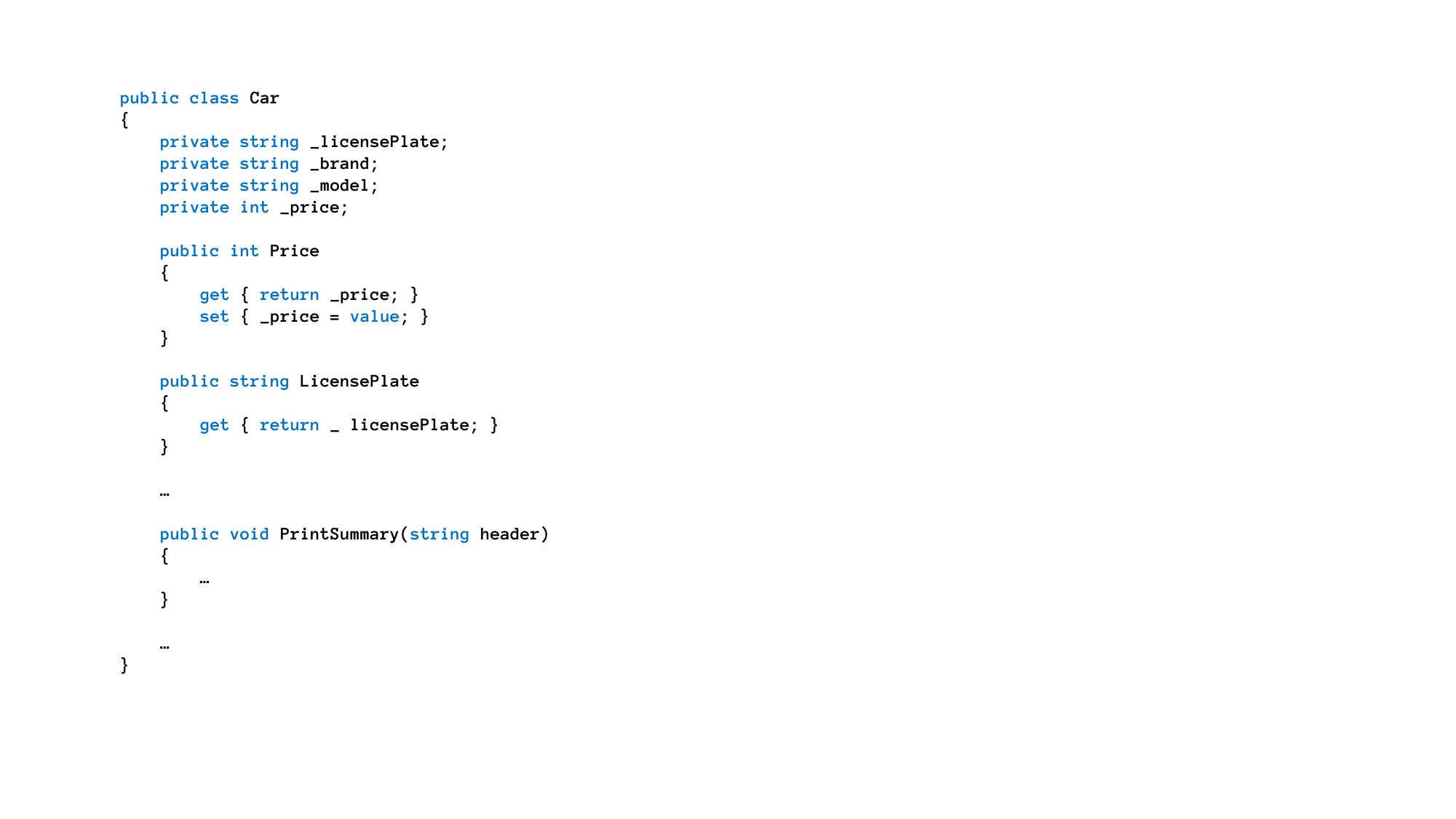

public class Car
{
    private string _licensePlate;
    private string _brand;
    private string _model;
    private int _price;

    public int Price
    {
        get { return _price; }
        set { _price = value; }
    }

    public string LicensePlate
    {
        get { return _ licensePlate; }
    }

    …

    public void PrintSummary(string header)
    {
        …
    }

    …
}